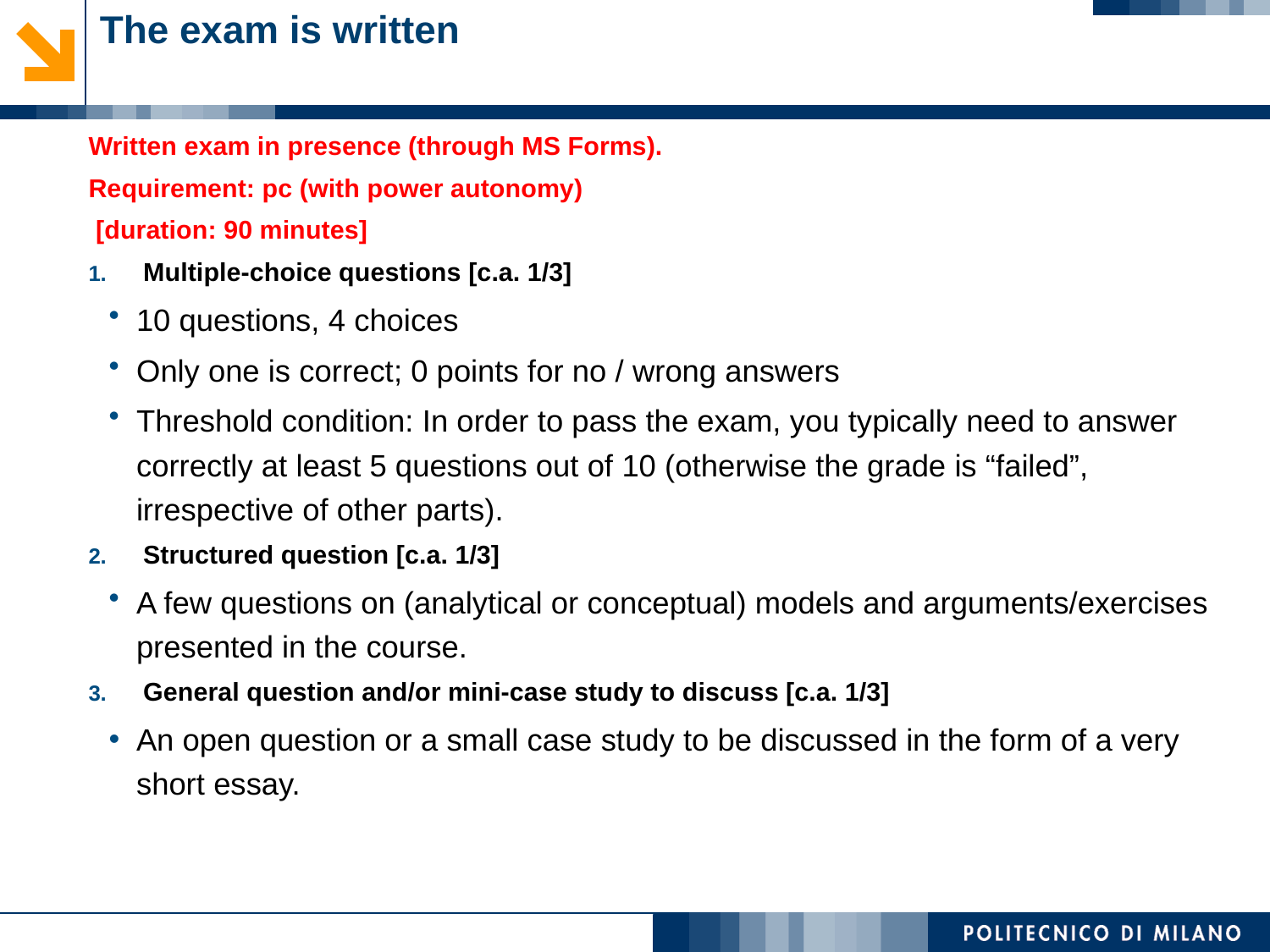

# The exam is written
Written exam in presence (through MS Forms).
Requirement: pc (with power autonomy)
 [duration: 90 minutes]
Multiple-choice questions [c.a. 1/3]
10 questions, 4 choices
Only one is correct; 0 points for no / wrong answers
Threshold condition: In order to pass the exam, you typically need to answer correctly at least 5 questions out of 10 (otherwise the grade is “failed”, irrespective of other parts).
Structured question [c.a. 1/3]
A few questions on (analytical or conceptual) models and arguments/exercises presented in the course.
General question and/or mini-case study to discuss [c.a. 1/3]
An open question or a small case study to be discussed in the form of a very short essay.